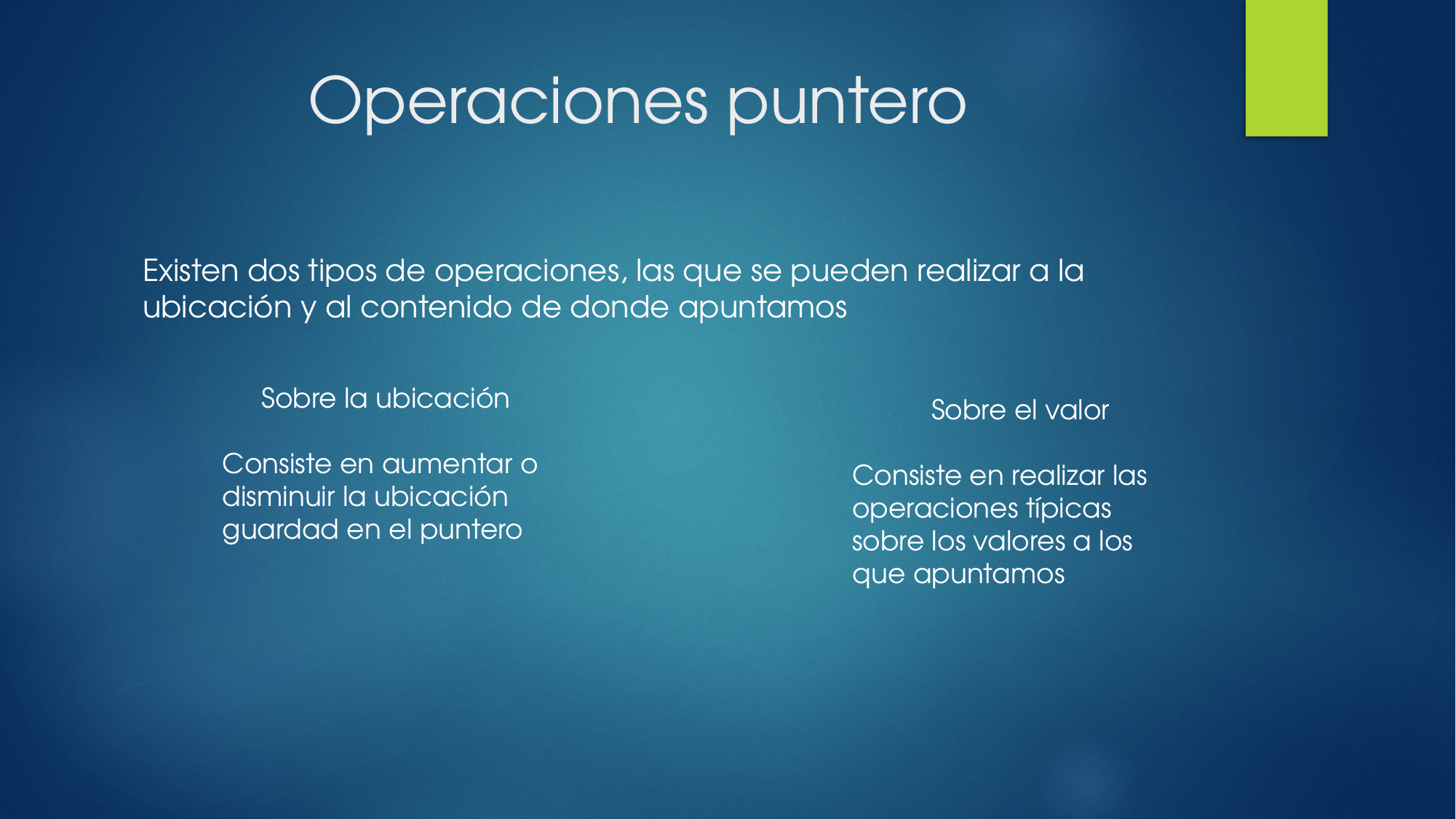

# Operaciones puntero
Existen dos tipos de operaciones, las que se pueden realizar a la ubicación y al contenido de donde apuntamos

Sobre la ubicación

Consiste en aumentar o disminuir la ubicación guardad en el puntero
Sobre el valor

Consiste en realizar las operaciones típicas sobre los valores a los que apuntamos